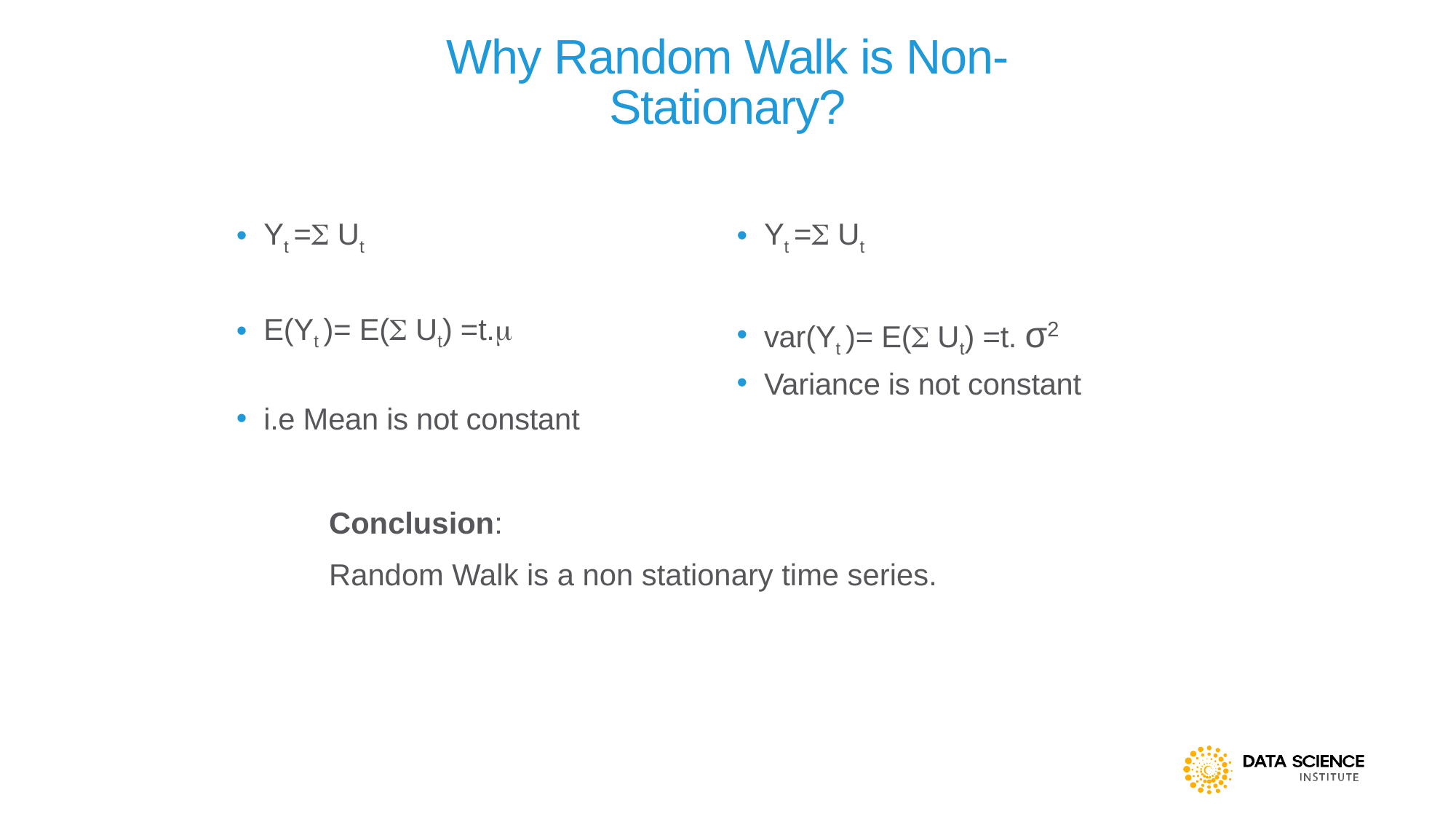

# Why Random Walk is Non-Stationary?
Yt =Σ Ut

E(Yt )= E(Σ Ut) =t.μ

i.e Mean is not constant
Yt =Σ Ut

var(Yt )= E(Σ Ut) =t. σ2
Variance is not constant
Conclusion:
Random Walk is a non stationary time series.